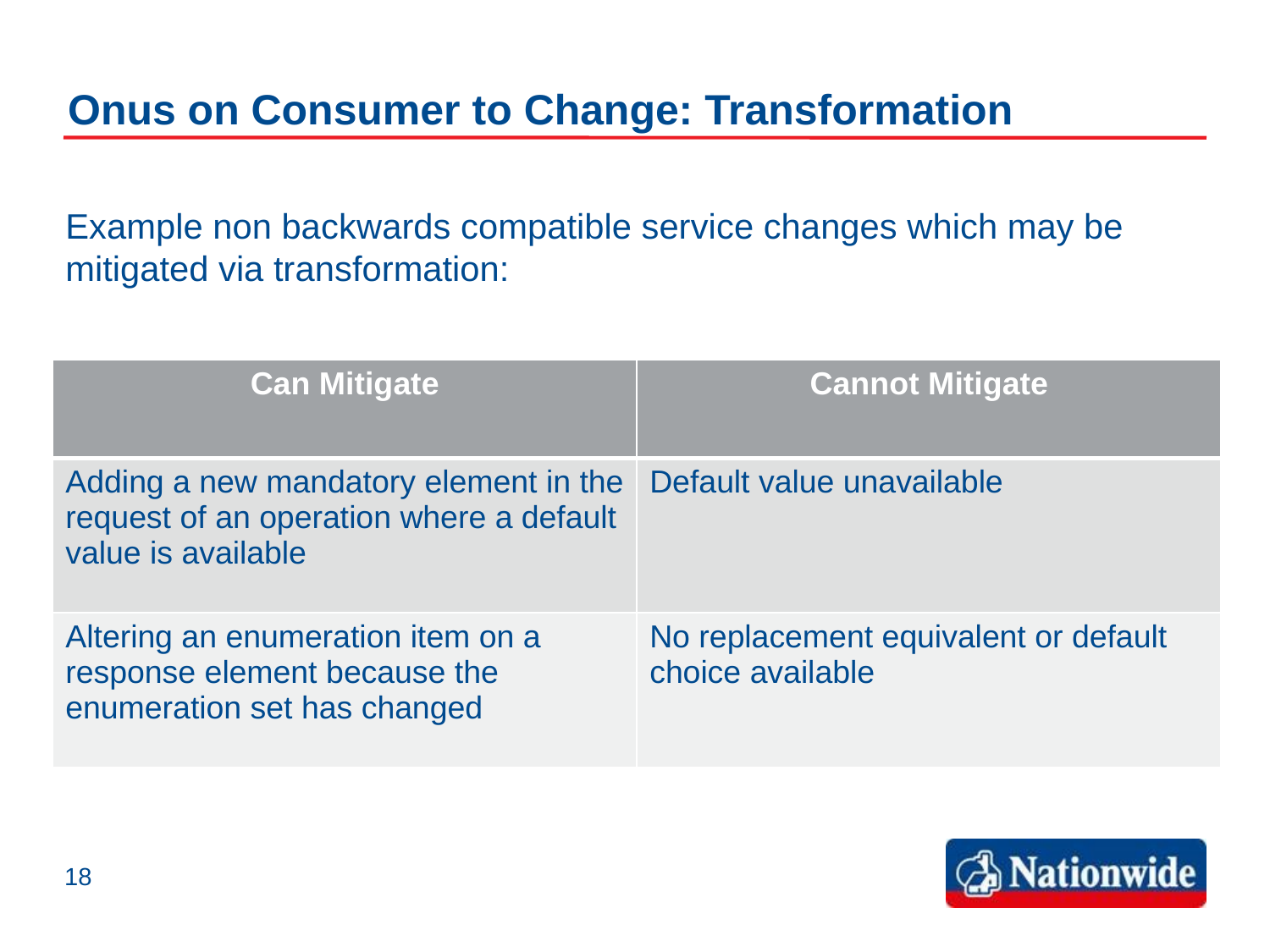

# Onus on Consumer to Change: Transformation

Example non backwards compatible service changes which may be mitigated via transformation:

| Can Mitigate | Cannot Mitigate |
| --- | --- |
| Adding a new mandatory element in the request of an operation where a default value is available | Default value unavailable |
| Altering an enumeration item on a response element because the enumeration set has changed | No replacement equivalent or default choice available |
18